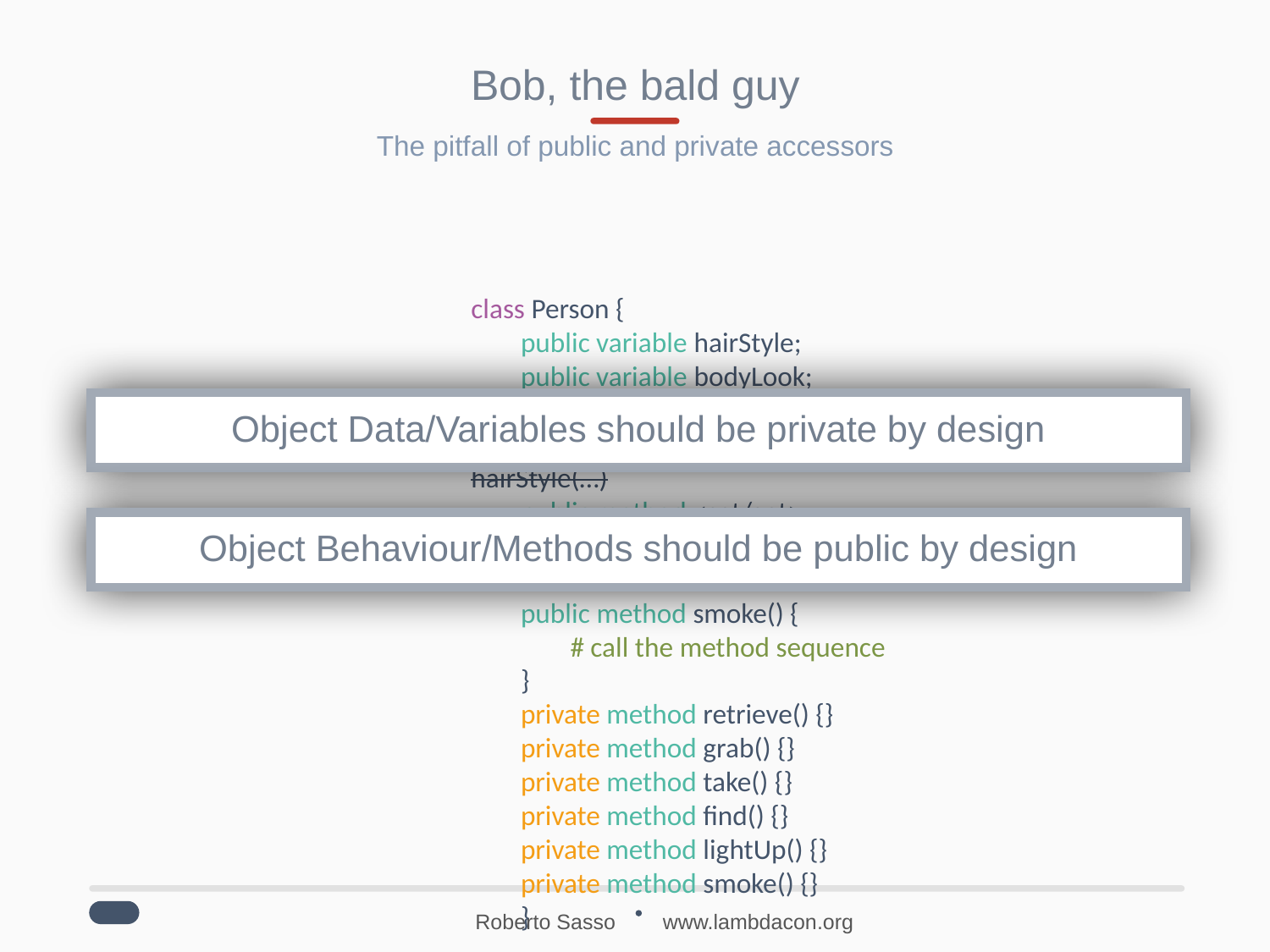

obj-1

# Bob, the bald guy
The pitfall of public and private accessors
class Person {
public variable hairStyle;
public variable bodyLook;

public method <set/get> hairStyle(…)
public method <set/get> bodyLook(…)

public method smoke() {
# call the method sequence
}
private method retrieve() {}
private method grab() {}
private method take() {}
private method find() {}
private method lightUp() {}
private method smoke() {}
}
Object Data/Variables should be private by design
obj-2

Object Behaviour/Methods should be public by design
14

obj-3